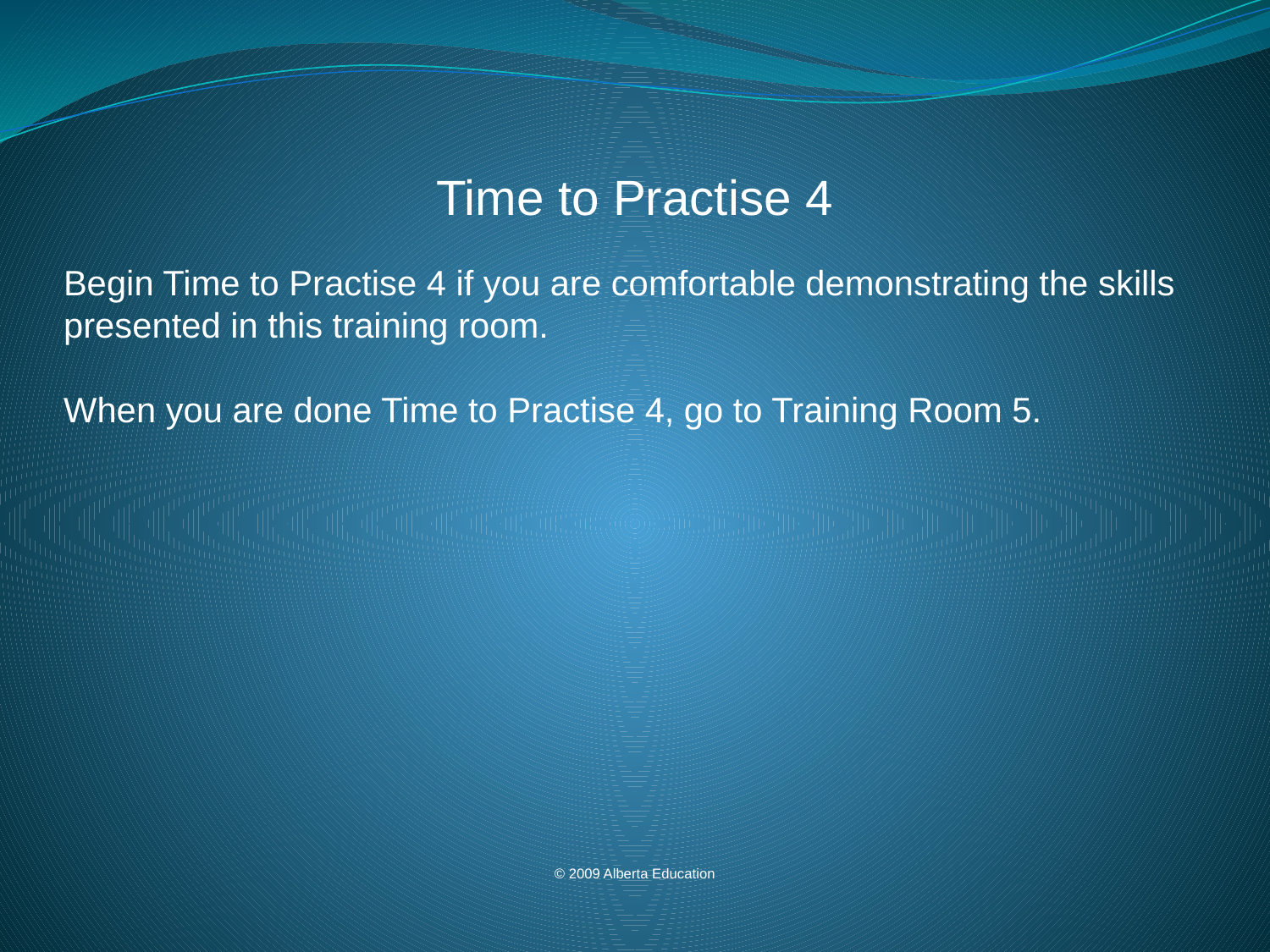

Time to Practise 4
Begin Time to Practise 4 if you are comfortable demonstrating the skills presented in this training room.

When you are done Time to Practise 4, go to Training Room 5.

© 2009 Alberta Education